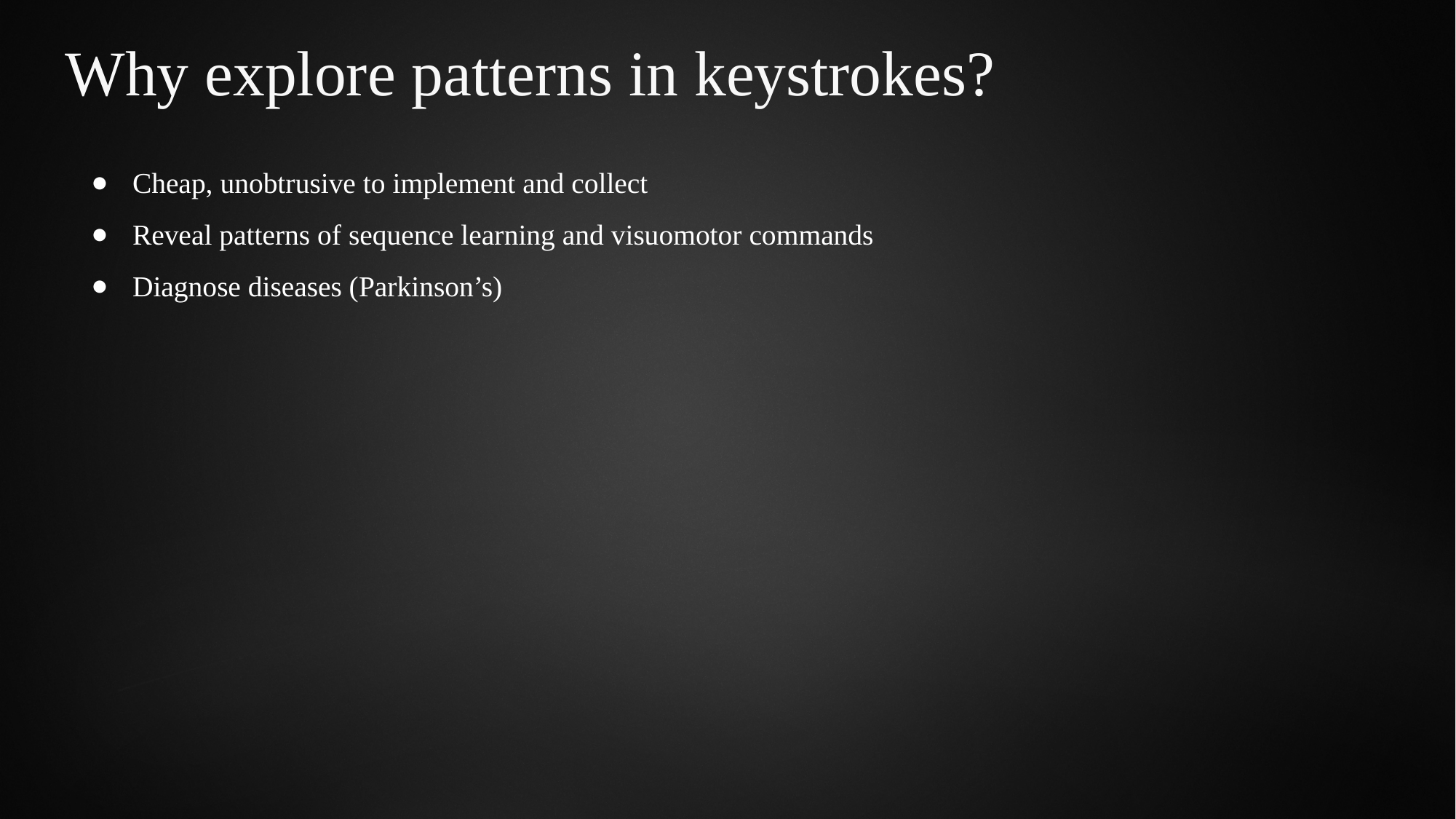

# Why explore patterns in keystrokes?
Cheap, unobtrusive to implement and collect
Reveal patterns of sequence learning and visuomotor commands
Diagnose diseases (Parkinson’s)